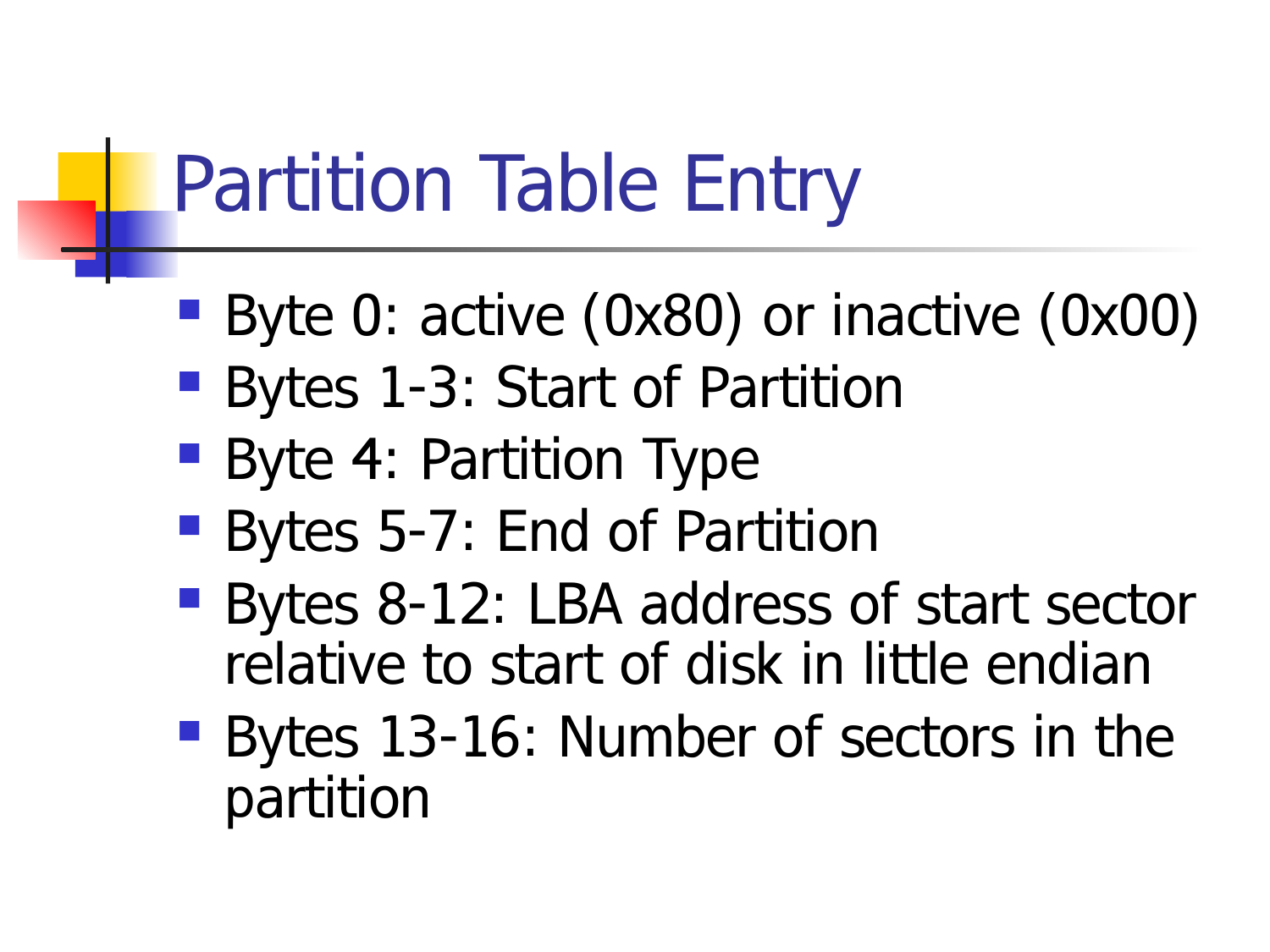

# Partition Table Entry
Byte 0: active (0x80) or inactive (0x00)
Bytes 1-3: Start of Partition
Byte 4: Partition Type
Bytes 5-7: End of Partition
Bytes 8-12: LBA address of start sector relative to start of disk in little endian
Bytes 13-16: Number of sectors in the partition